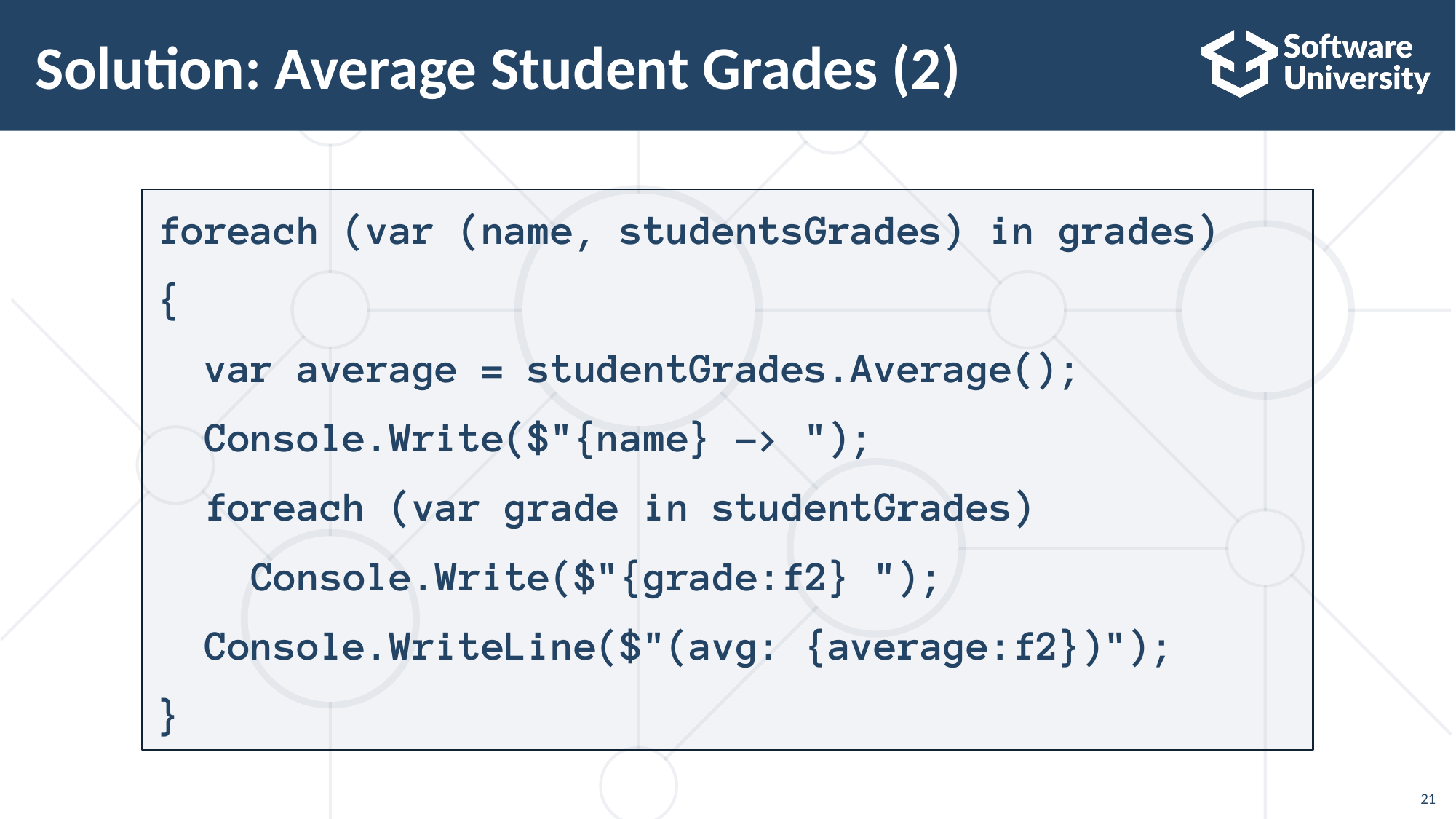

# Solution: Average Student Grades (2)
foreach (var (name, studentsGrades) in grades)
{
  var average = studentGrades.Average();
  Console.Write($"{name} -> ");
  foreach (var grade in studentGrades)
    Console.Write($"{grade:f2} ");
  Console.WriteLine($"(avg: {average:f2})");
}
21